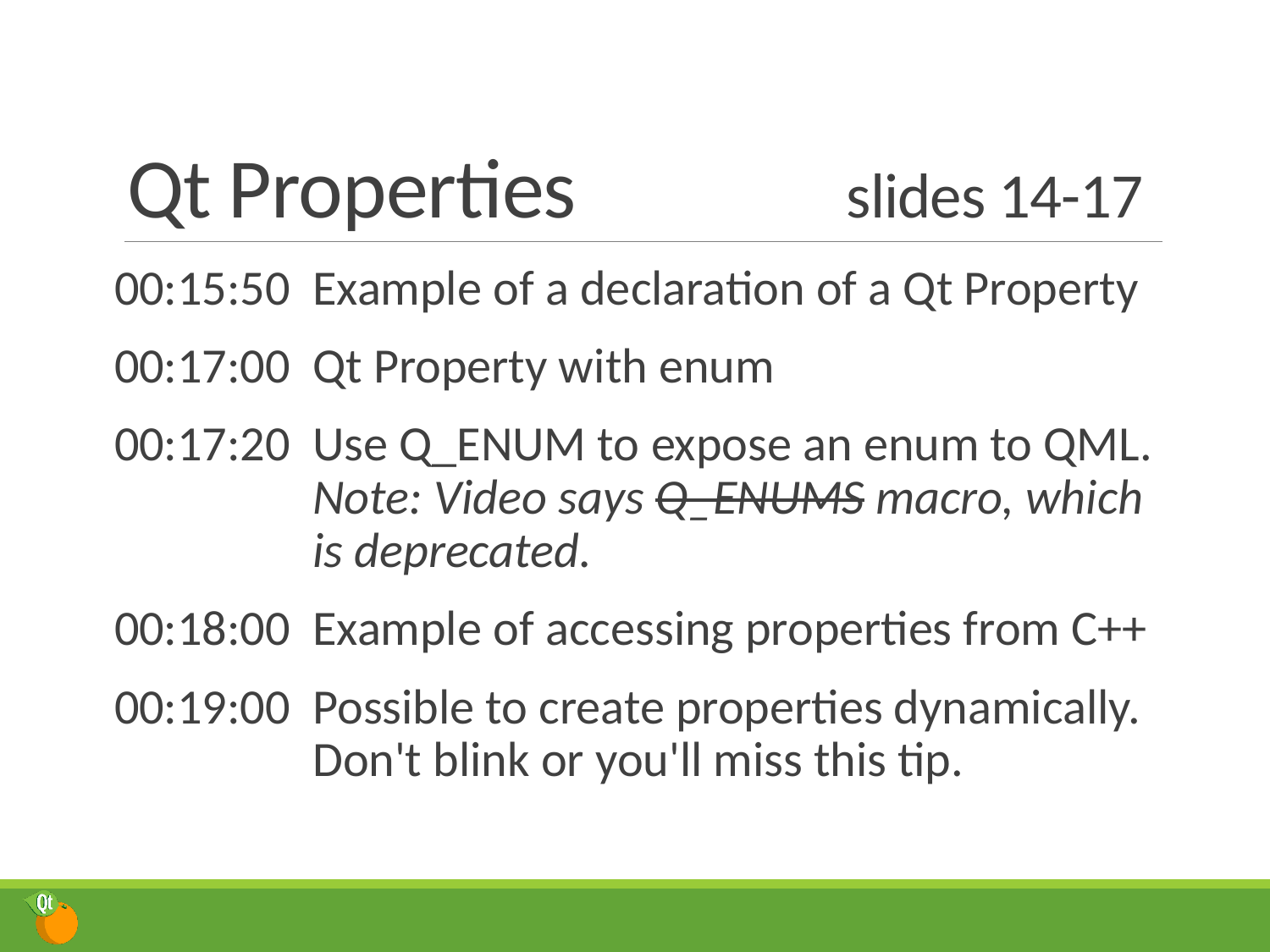

# Qt Properties	slides 14-17
00:15:50	Example of a declaration of a Qt Property
00:17:00	Qt Property with enum
00:17:20	Use Q_ENUM to expose an enum to QML. Note: Video says Q_ENUMS macro, which is deprecated.
00:18:00	Example of accessing properties from C++
00:19:00	Possible to create properties dynamically. Don't blink or you'll miss this tip.